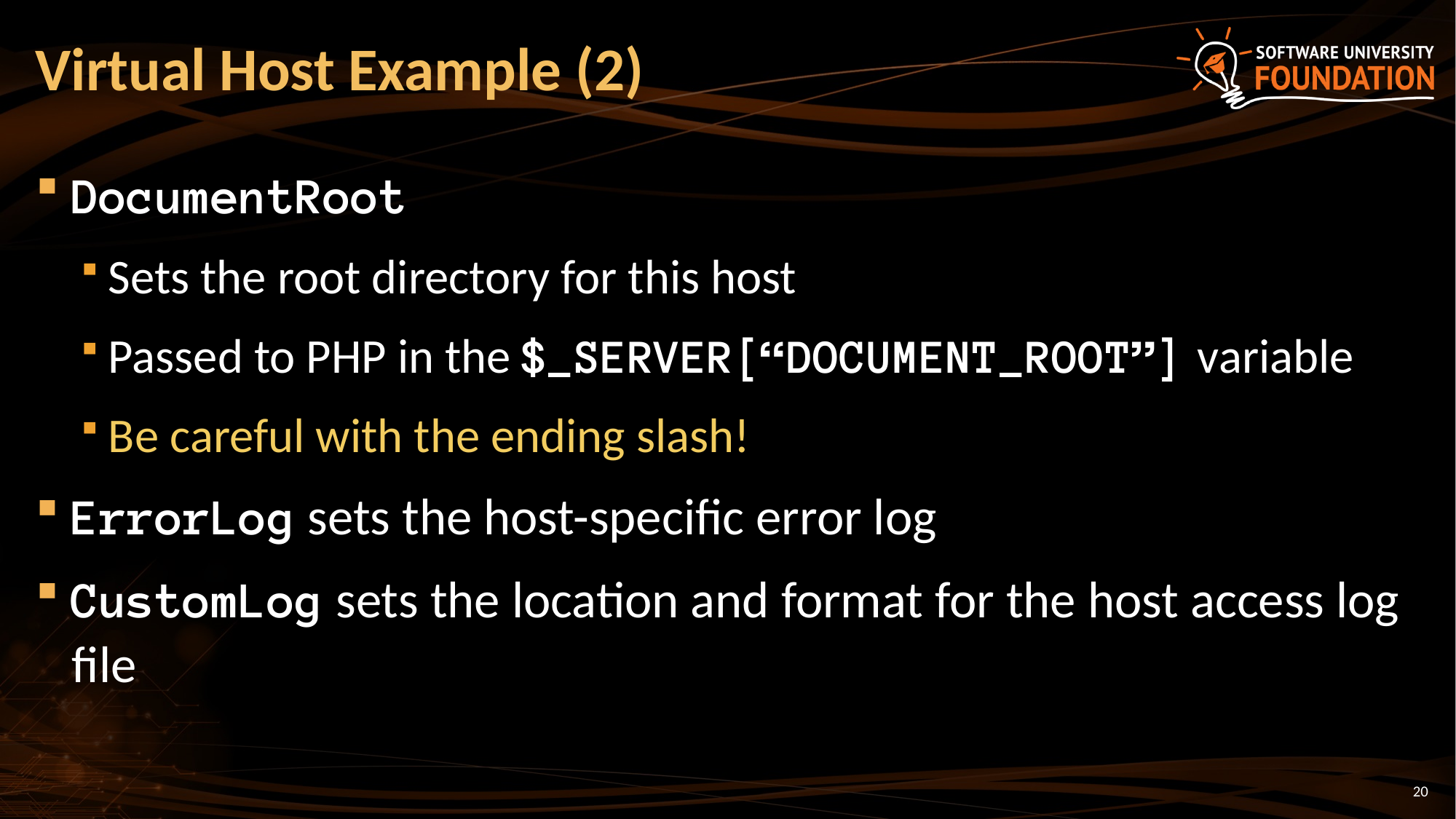

# Virtual Host Example (2)
DocumentRoot
Sets the root directory for this host
Passed to PHP in the $_SERVER[“DOCUMENT_ROOT”] variable
Be careful with the ending slash!
ErrorLog sets the host-specific error log
CustomLog sets the location and format for the host access log file
20